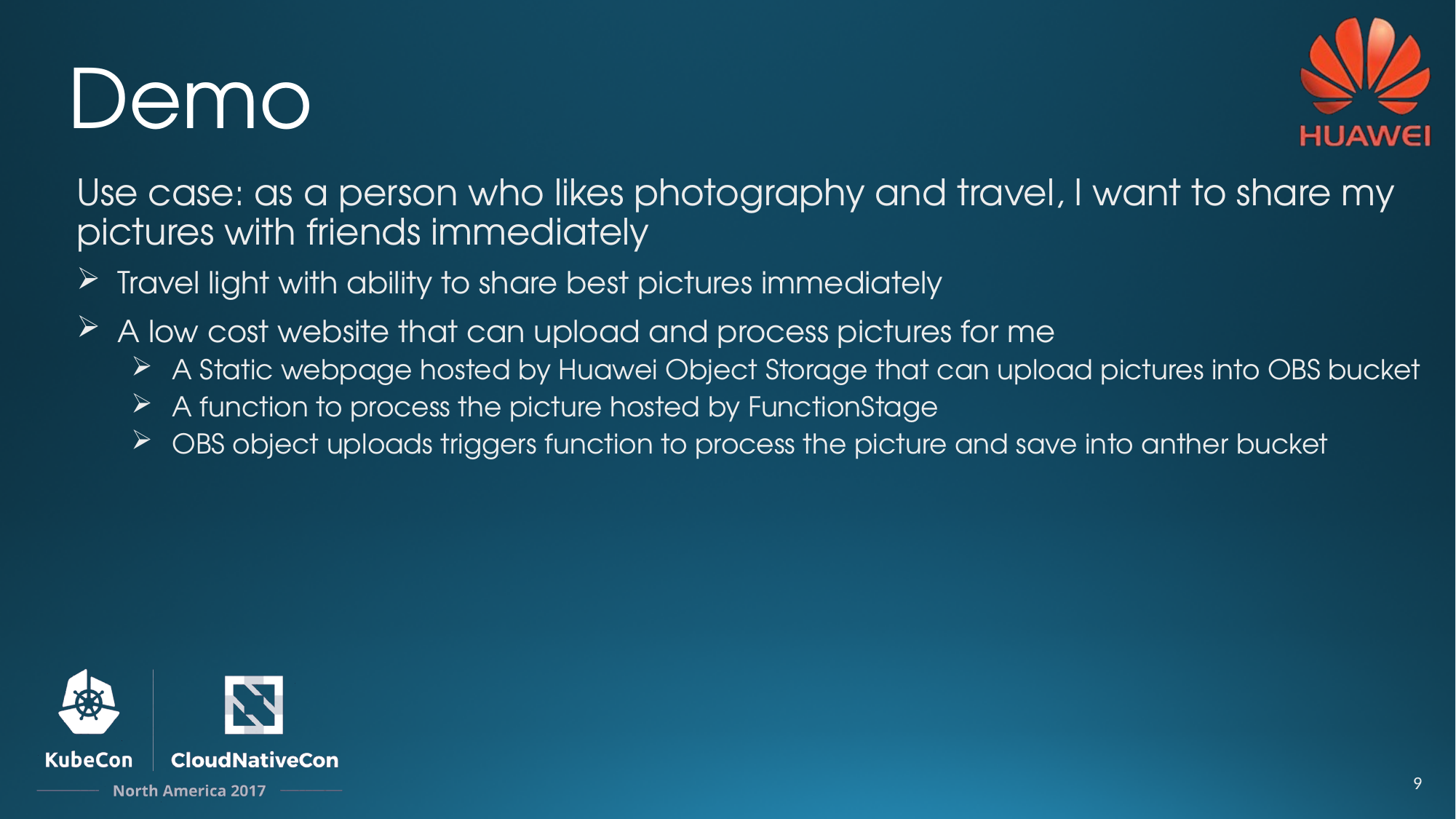

# Demo
Use case: as a person who likes photography and travel, I want to share my pictures with friends immediately
Travel light with ability to share best pictures immediately
A low cost website that can upload and process pictures for me
A Static webpage hosted by Huawei Object Storage that can upload pictures into OBS bucket
A function to process the picture hosted by FunctionStage
OBS object uploads triggers function to process the picture and save into anther bucket

9